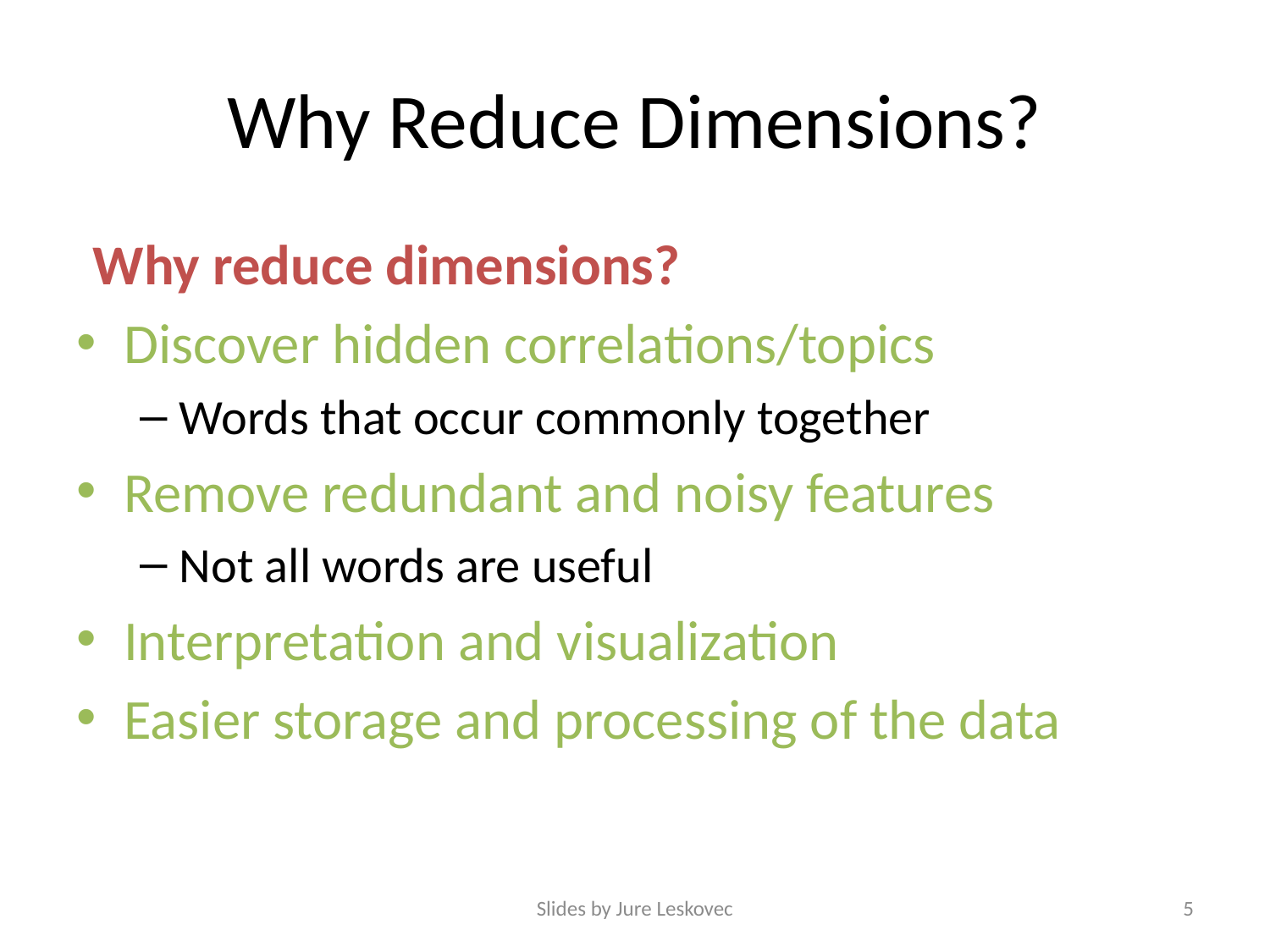

# Why Reduce Dimensions?
Why reduce dimensions?
Discover hidden correlations/topics
Words that occur commonly together
Remove redundant and noisy features
Not all words are useful
Interpretation and visualization
Easier storage and processing of the data
Slides by Jure Leskovec
5